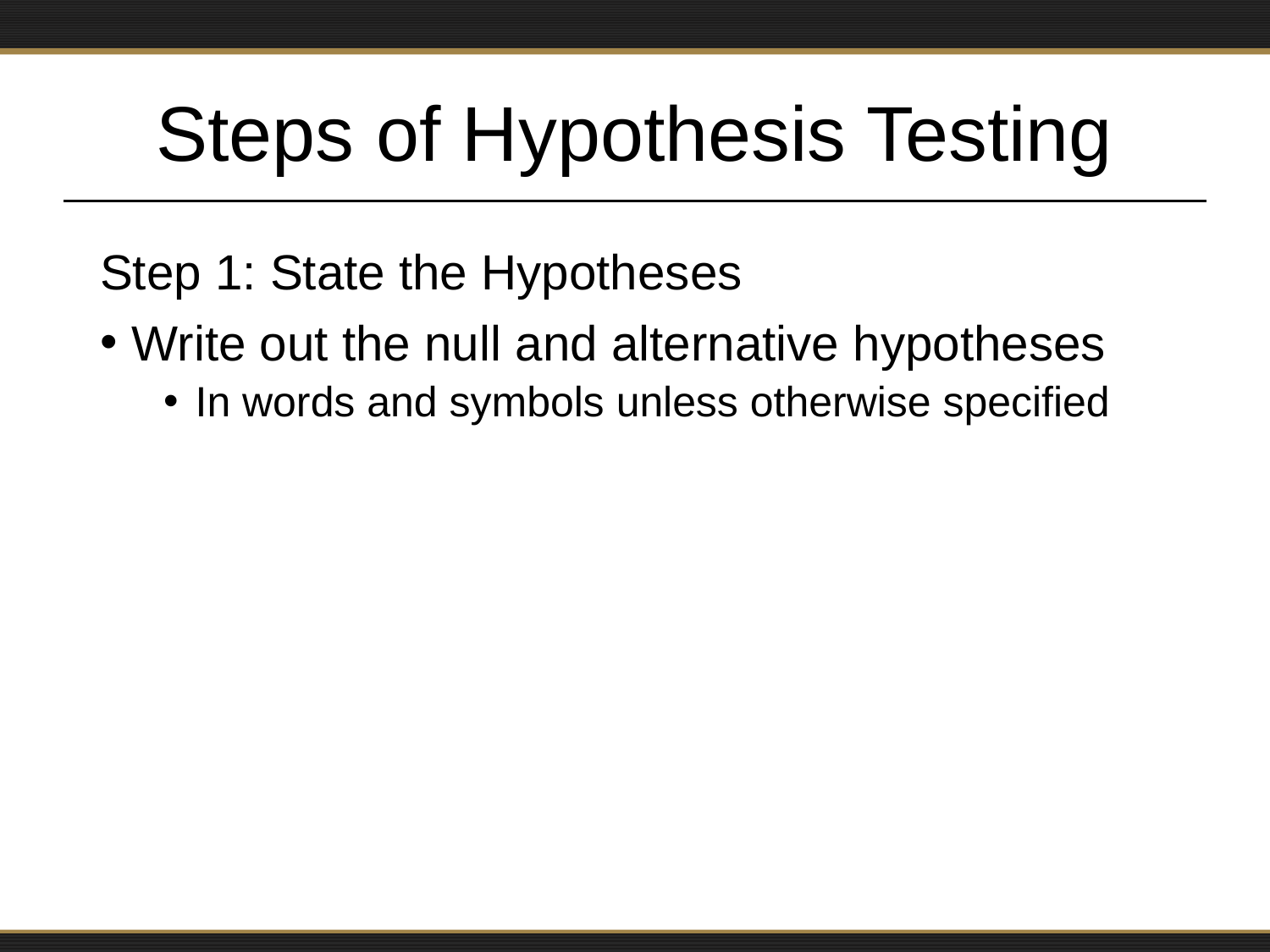

# Steps of Hypothesis Testing
Step 1: State the Hypotheses
Write out the null and alternative hypotheses
In words and symbols unless otherwise specified